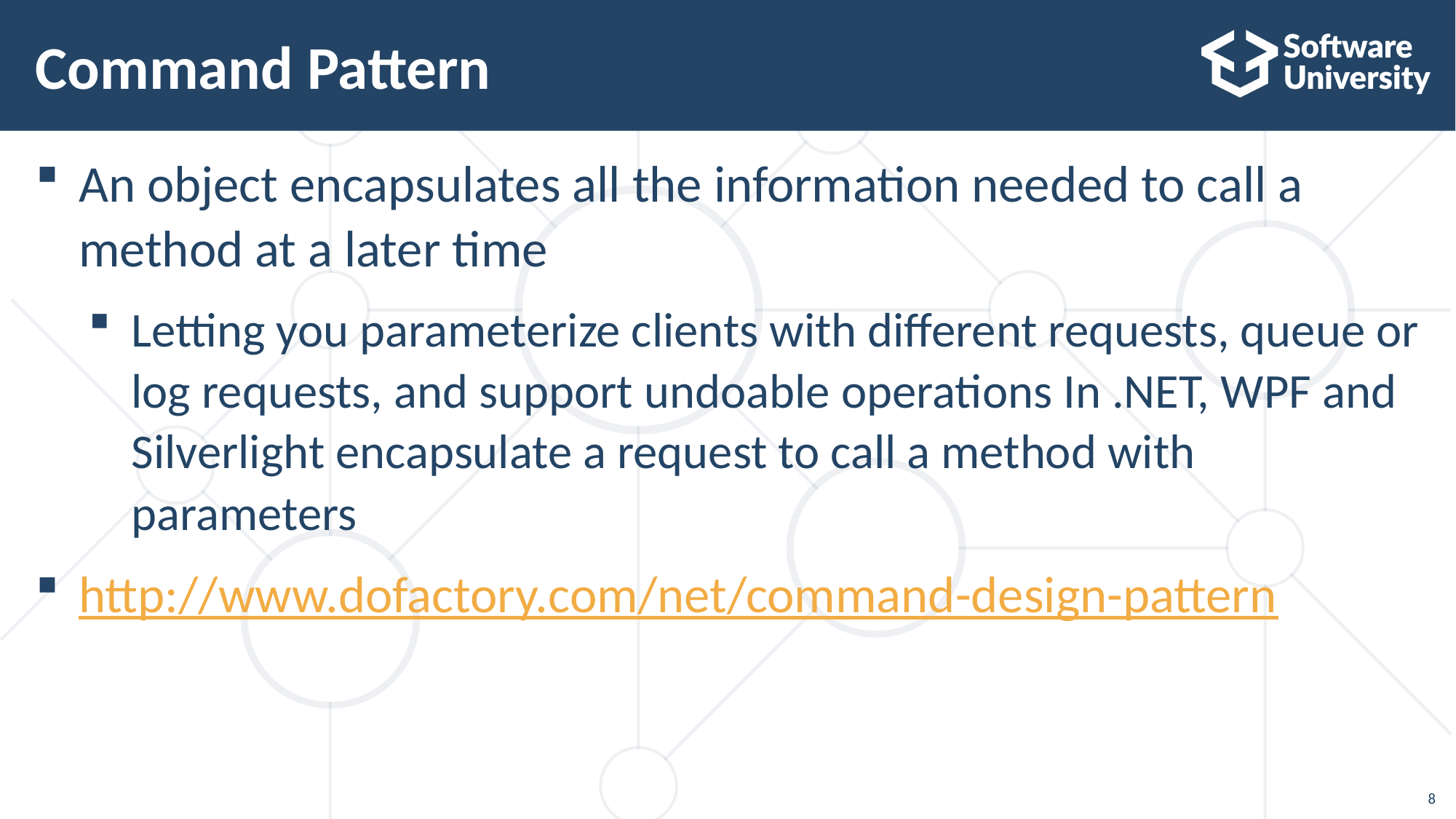

# Command Pattern
An object encapsulates all the information needed to call a method at a later time
Letting you parameterize clients with different requests, queue or log requests, and support undoable operations In .NET, WPF and Silverlight encapsulate a request to call a method with parameters
http://www.dofactory.com/net/command-design-pattern
8